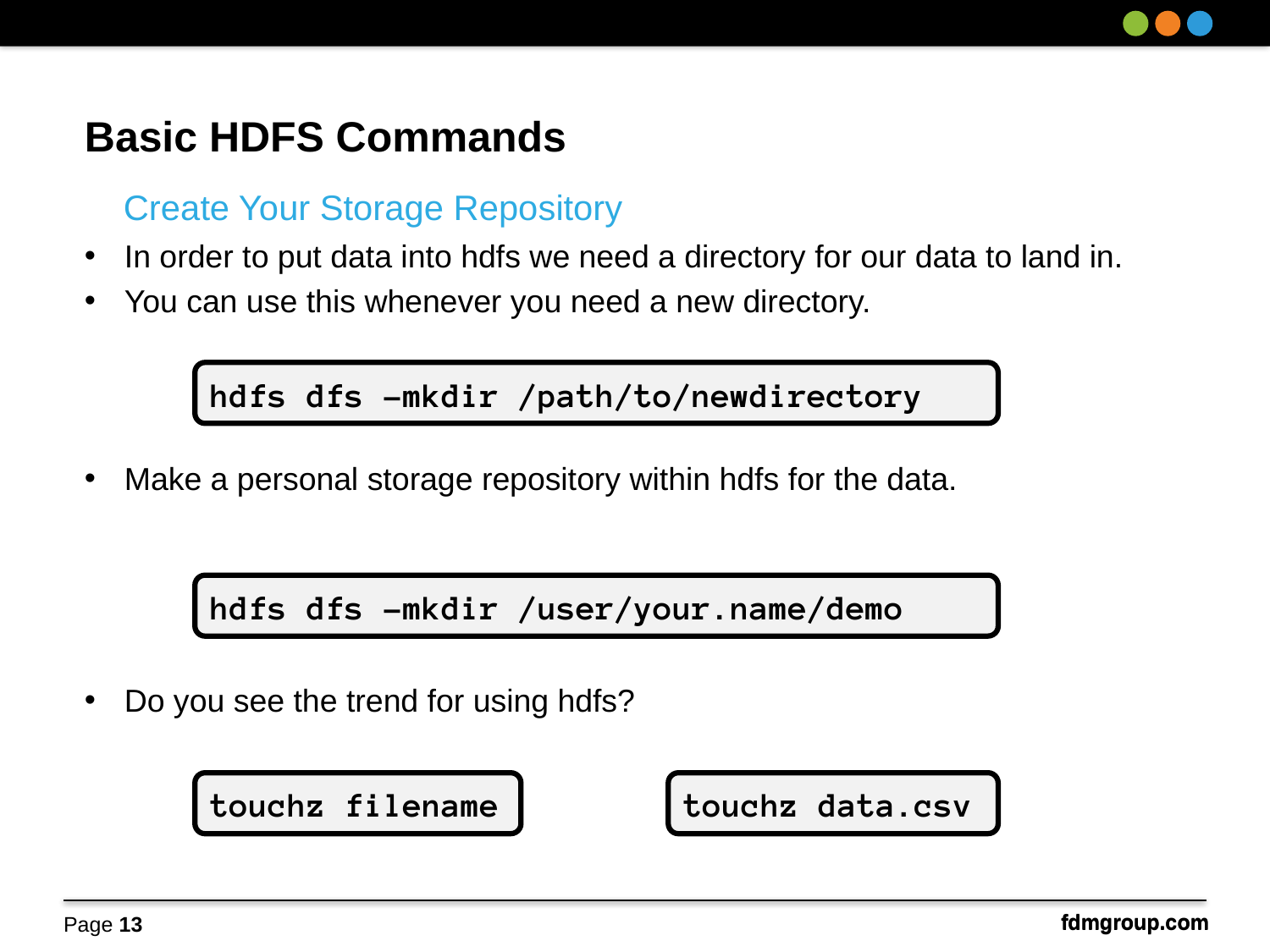

Basic HDFS Commands
Create Your Storage Repository
In order to put data into hdfs we need a directory for our data to land in.
You can use this whenever you need a new directory.

Make a personal storage repository within hdfs for the data.

Do you see the trend for using hdfs?
hdfs dfs –mkdir /path/to/newdirectory
hdfs dfs –mkdir /user/your.name/demo
touchz filename
touchz data.csv
Page 13